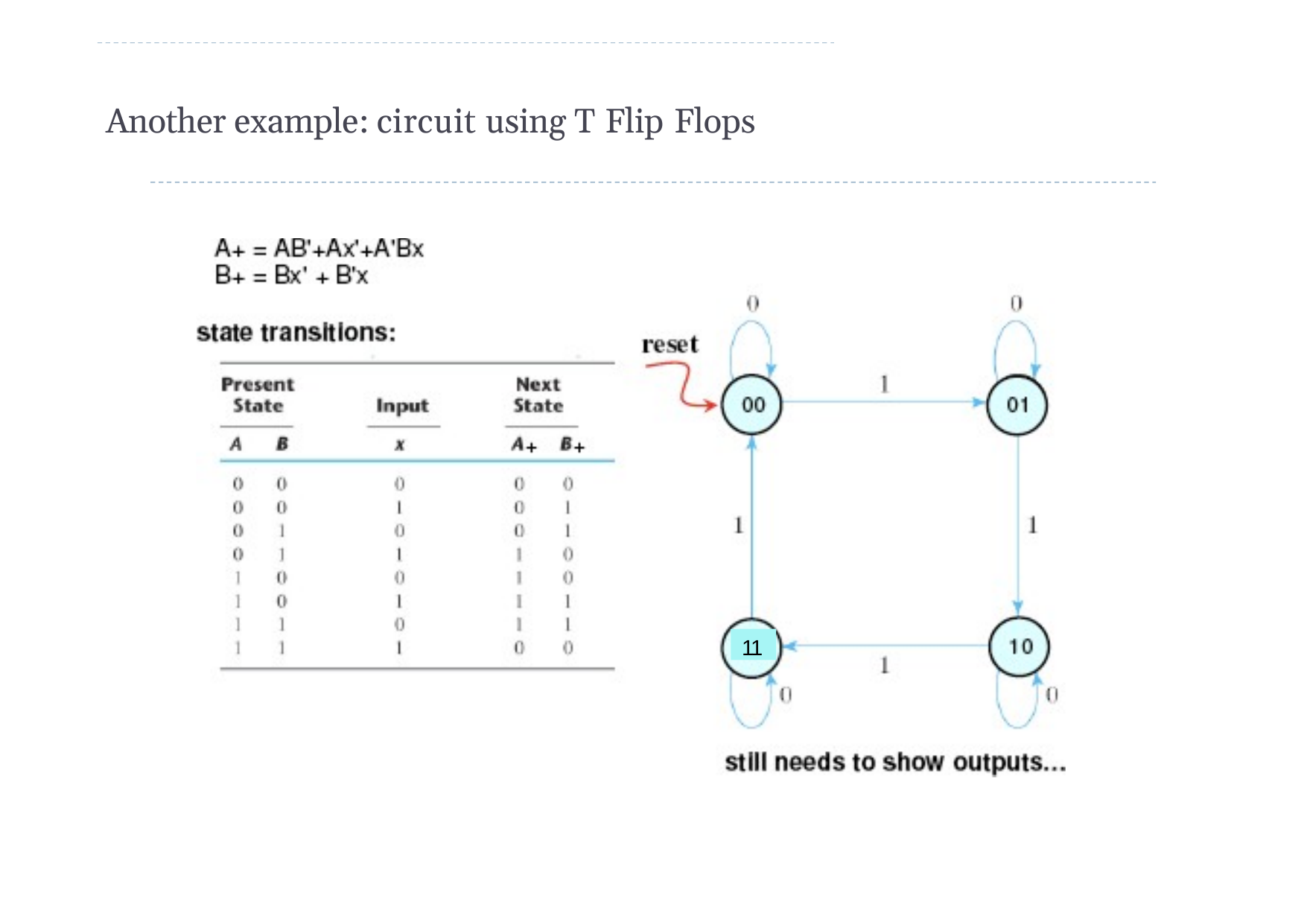

# Another example: circuit using T Flip Flops

11